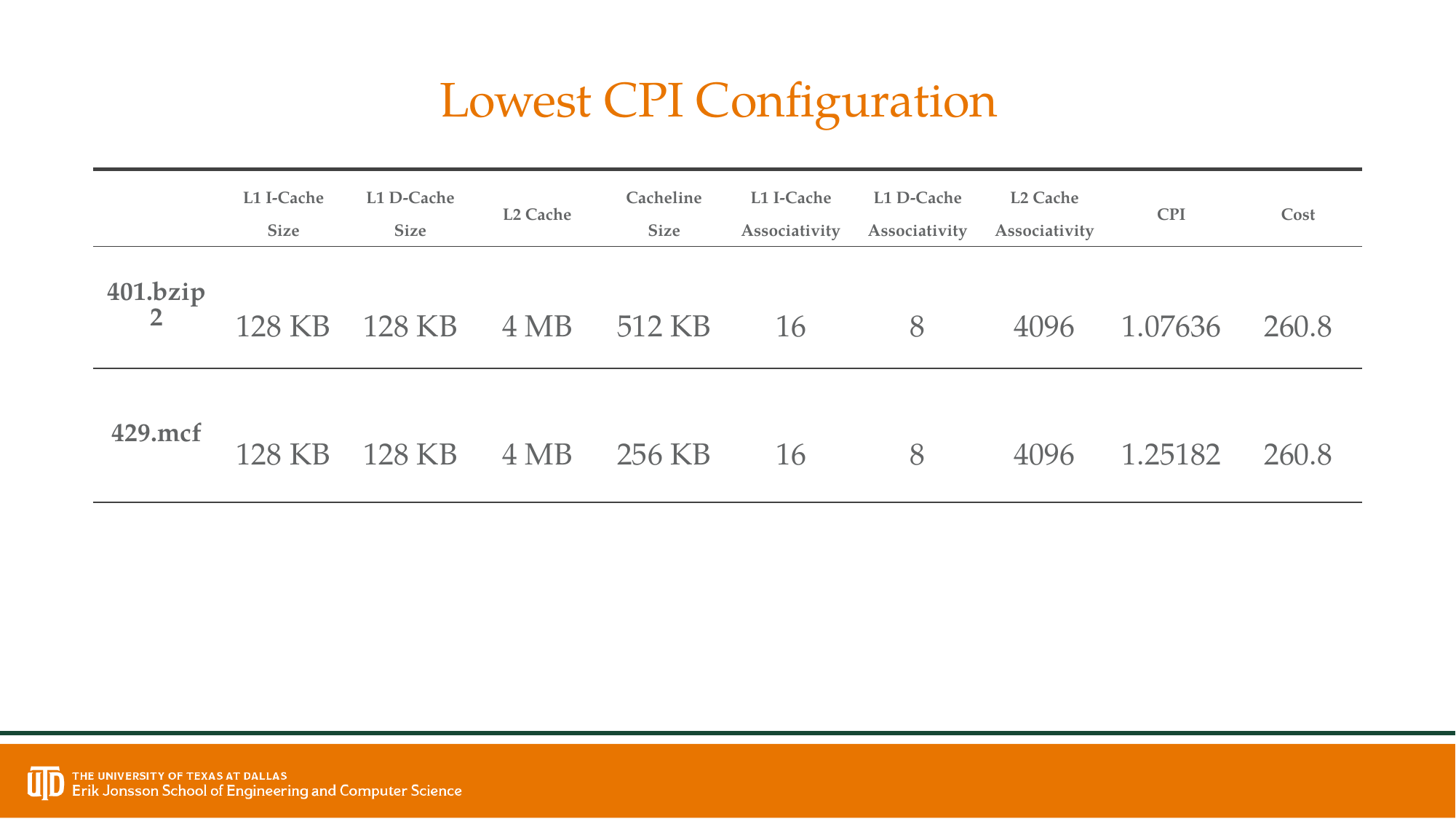

Lowest CPI Configuration
|  | L1 I-Cache Size | L1 D-Cache Size | L2 Cache | Cacheline Size | L1 I-Cache Associativity | L1 D-Cache Associativity | L2 Cache Associativity | CPI | Cost |
| --- | --- | --- | --- | --- | --- | --- | --- | --- | --- |
| 401.bzip2 | 128 KB | 128 KB | 4 MB | 512 KB | 16 | 8 | 4096 | 1.07636 | 260.8 |
| 429.mcf | 128 KB | 128 KB | 4 MB | 256 KB | 16 | 8 | 4096 | 1.25182 | 260.8 |